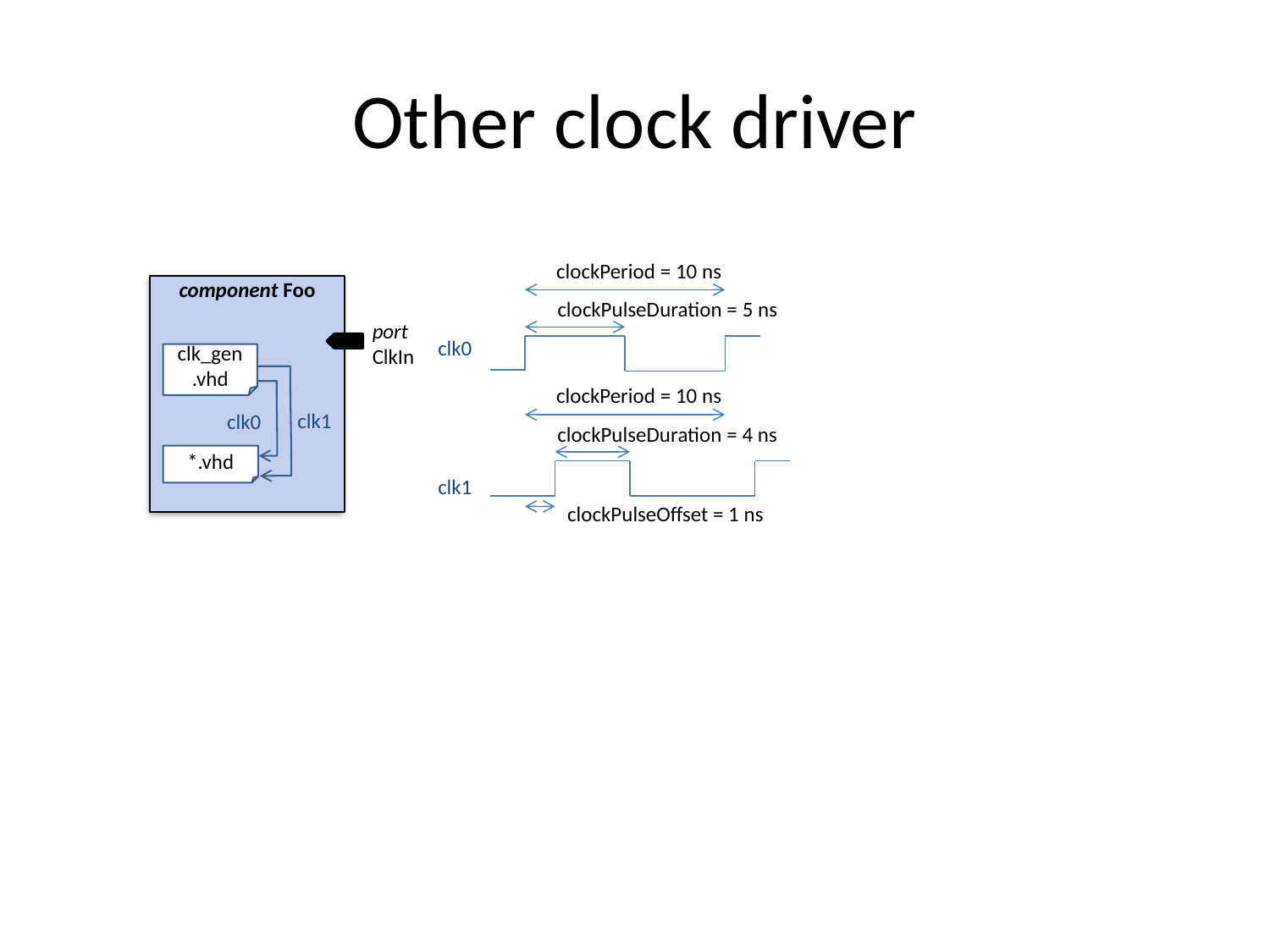

# Other clock driver
clockPeriod = 10 ns
component Foo
clockPulseDuration = 5 ns
port ClkIn

clk0
clk_gen.vhd

clockPeriod = 10 ns

clk1
clk0
clockPulseDuration = 4 ns
*.vhd
clk1
clockPulseOffset = 1 ns